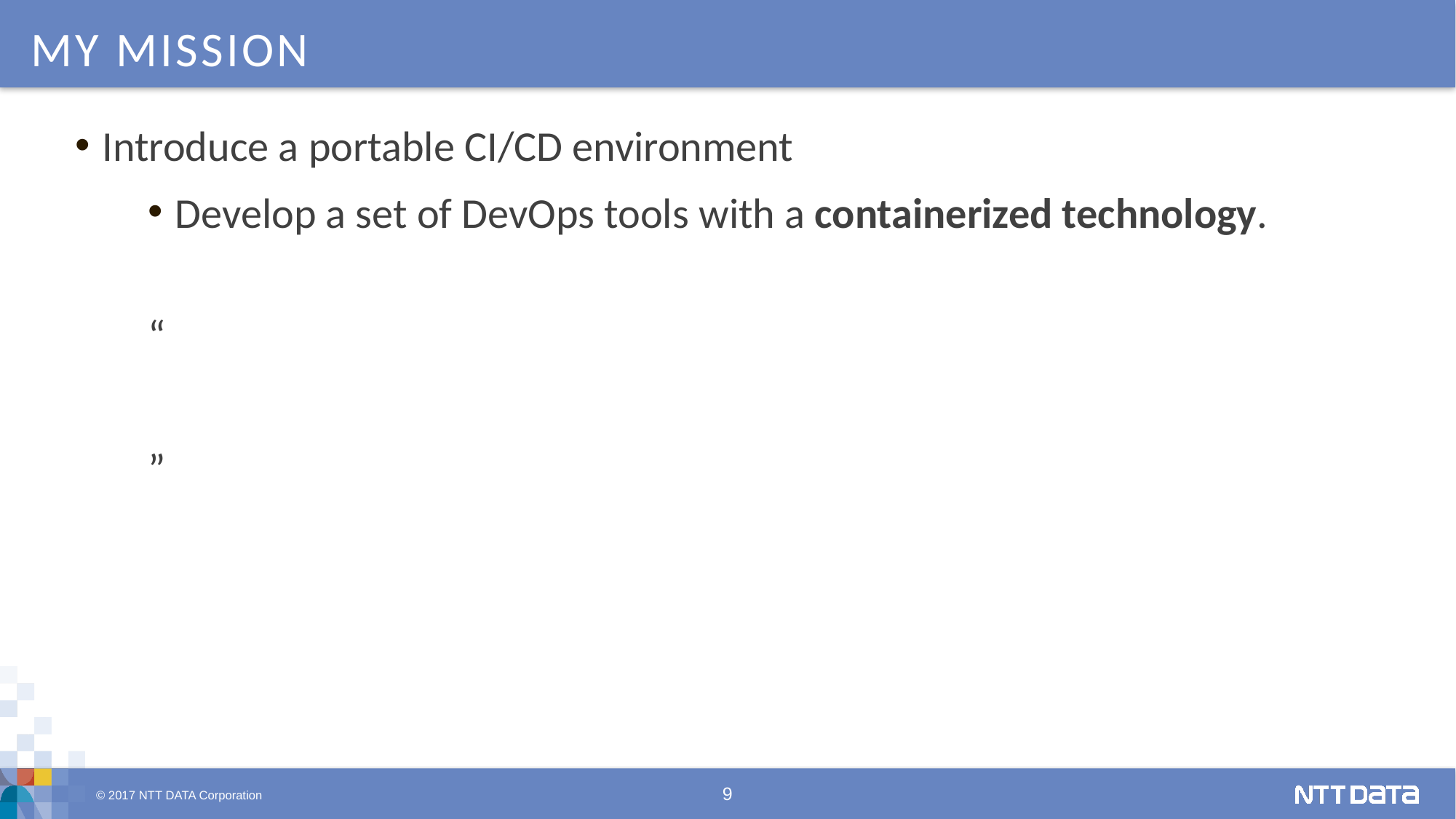

# My mission
Introduce a portable CI/CD environment
Develop a set of DevOps tools with a containerized technology.
“

”